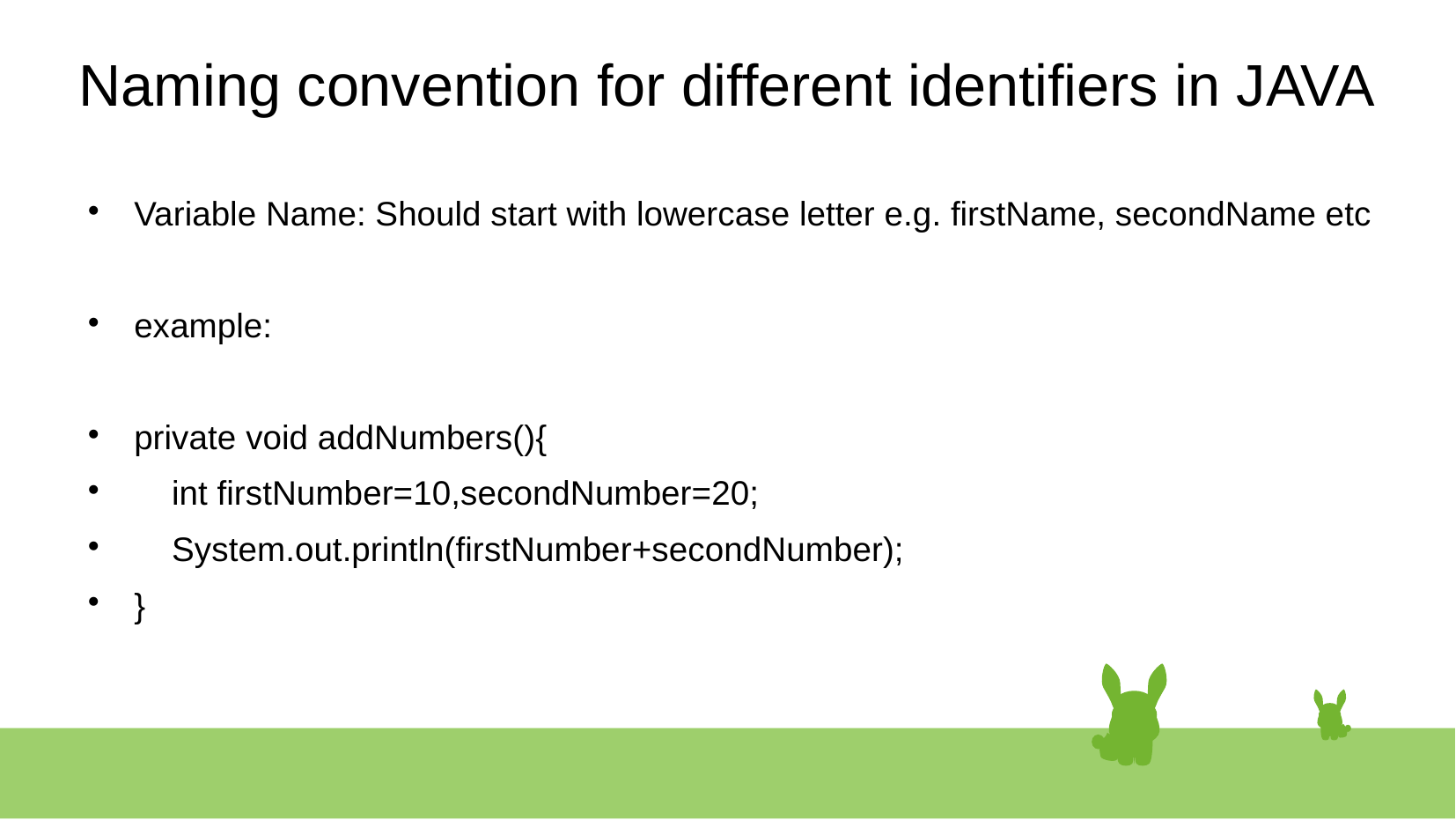

Naming convention for different identifiers in JAVA
# Variable Name: Should start with lowercase letter e.g. firstName, secondName etc

example:

private void addNumbers(){
    int firstNumber=10,secondNumber=20;
    System.out.println(firstNumber+secondNumber);
}